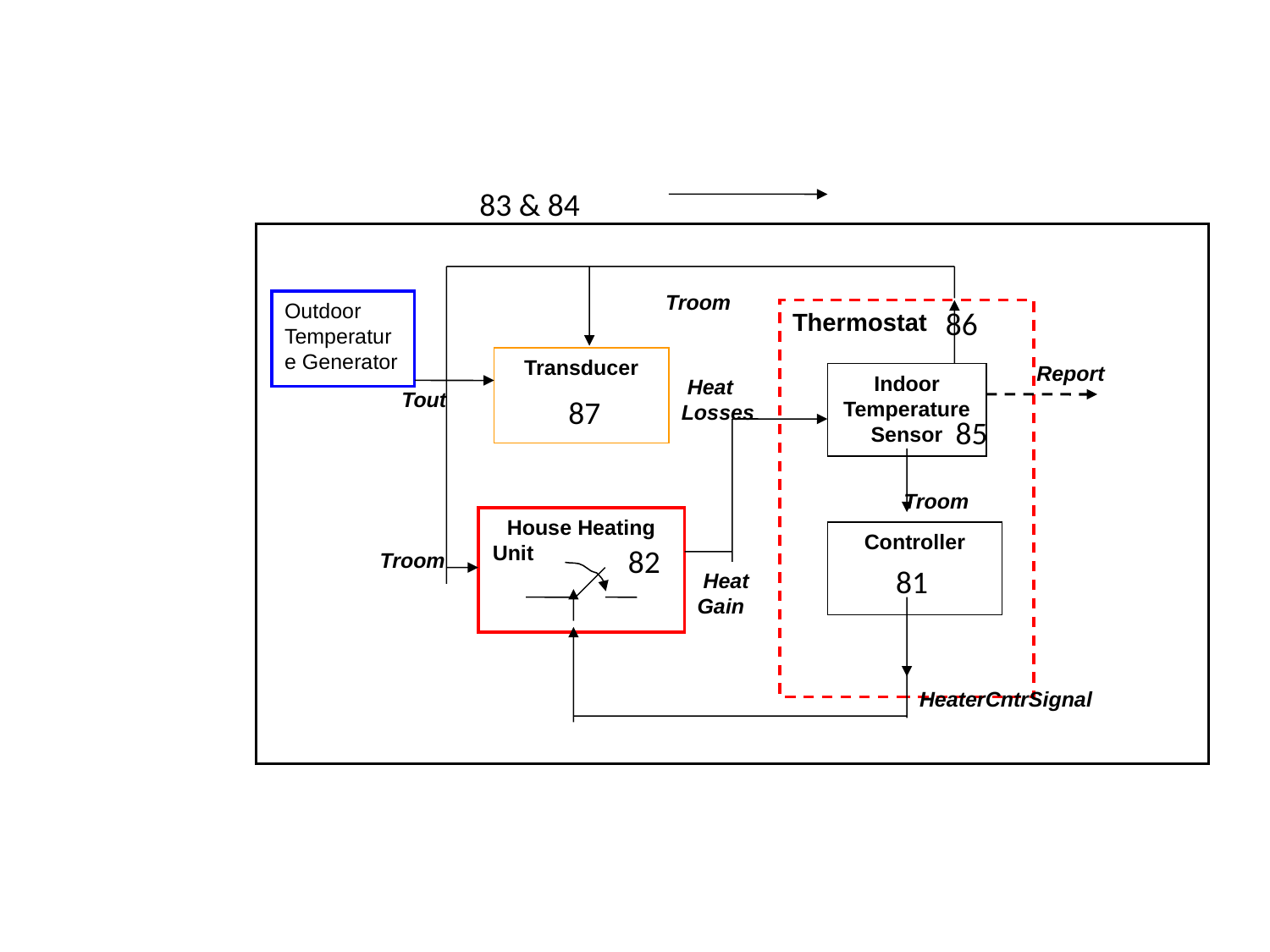

83 & 84

 Troom

Outdoor Temperature Generator
86
Thermostat

Transducer
 Report
Indoor Temperature Sensor
 Heat Losses
 Tout

87

85

 Troom
House Heating
Unit
 Troom
Controller
82

81
 Heat Gain

HeaterCntrSignal